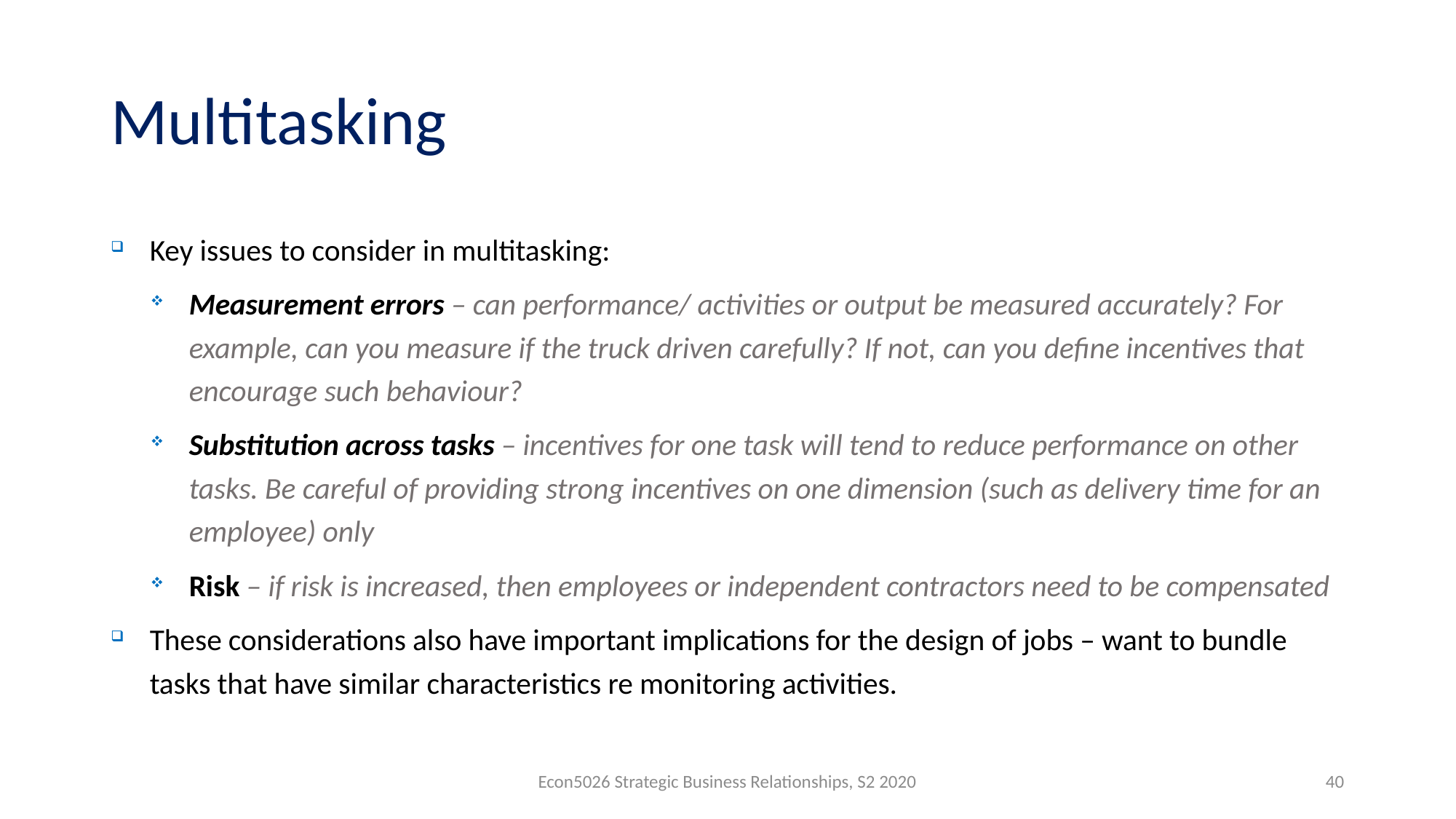

# Multitasking
Key issues to consider in multitasking:
Measurement errors – can performance/ activities or output be measured accurately? For example, can you measure if the truck driven carefully? If not, can you define incentives that encourage such behaviour?
Substitution across tasks – incentives for one task will tend to reduce performance on other tasks. Be careful of providing strong incentives on one dimension (such as delivery time for an employee) only
Risk – if risk is increased, then employees or independent contractors need to be compensated
These considerations also have important implications for the design of jobs – want to bundle tasks that have similar characteristics re monitoring activities.

Econ5026 Strategic Business Relationships, S2 2020
40